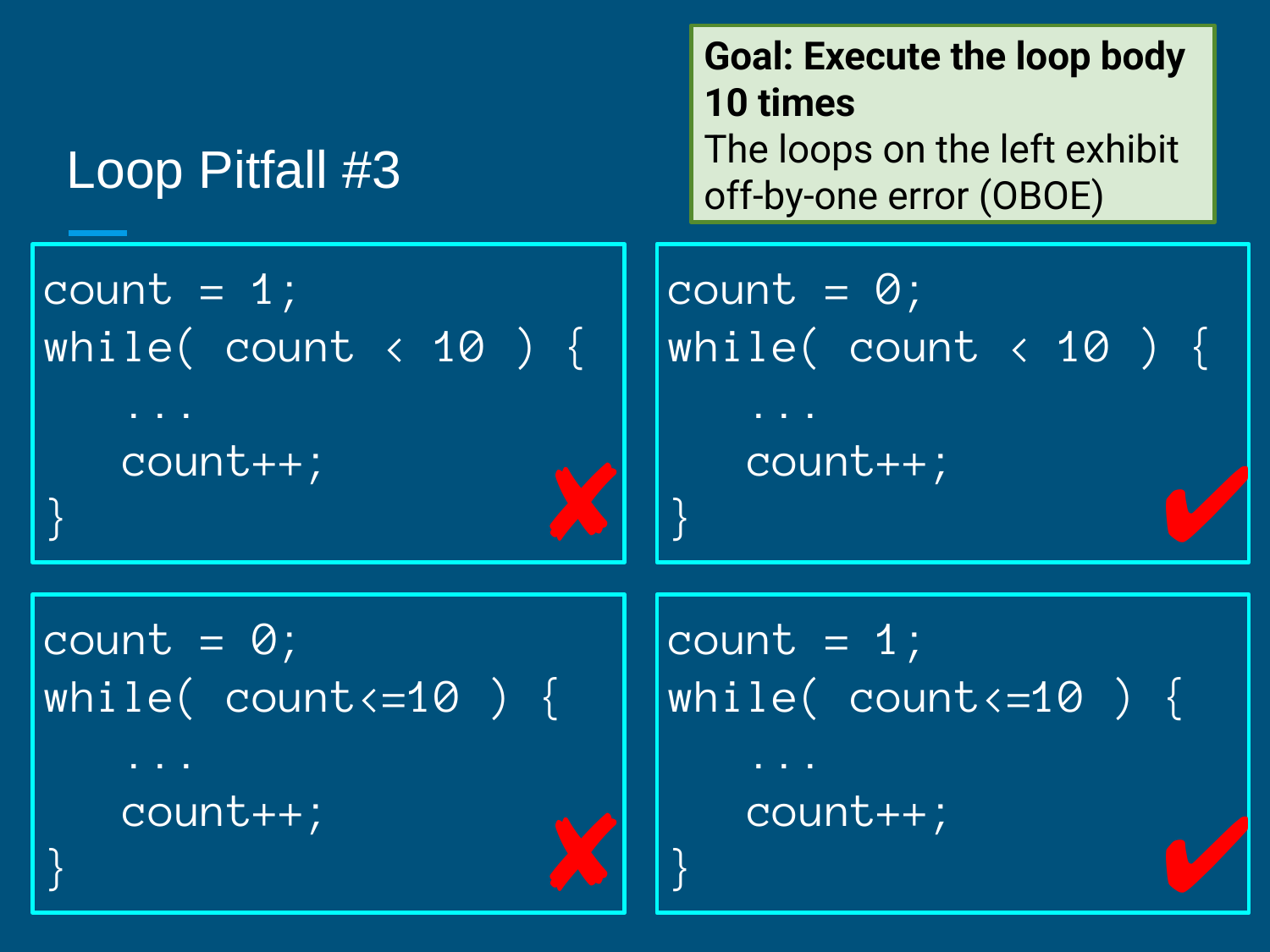

Goal: Execute the loop body 10 times
The loops on the left exhibit off-by-one error (OBOE)
# Loop Pitfall #3
count = 1;
while( count < 10 ) {
   ...
   count++;
}
count = 0;
while( count < 10 ) {
   ...
   count++;
}
✘
✔
count = 0;
while( count<=10 ) {
   ...
   count++;
}
count = 1;
while( count<=10 ) {
   ...
   count++;
}
✘
✔